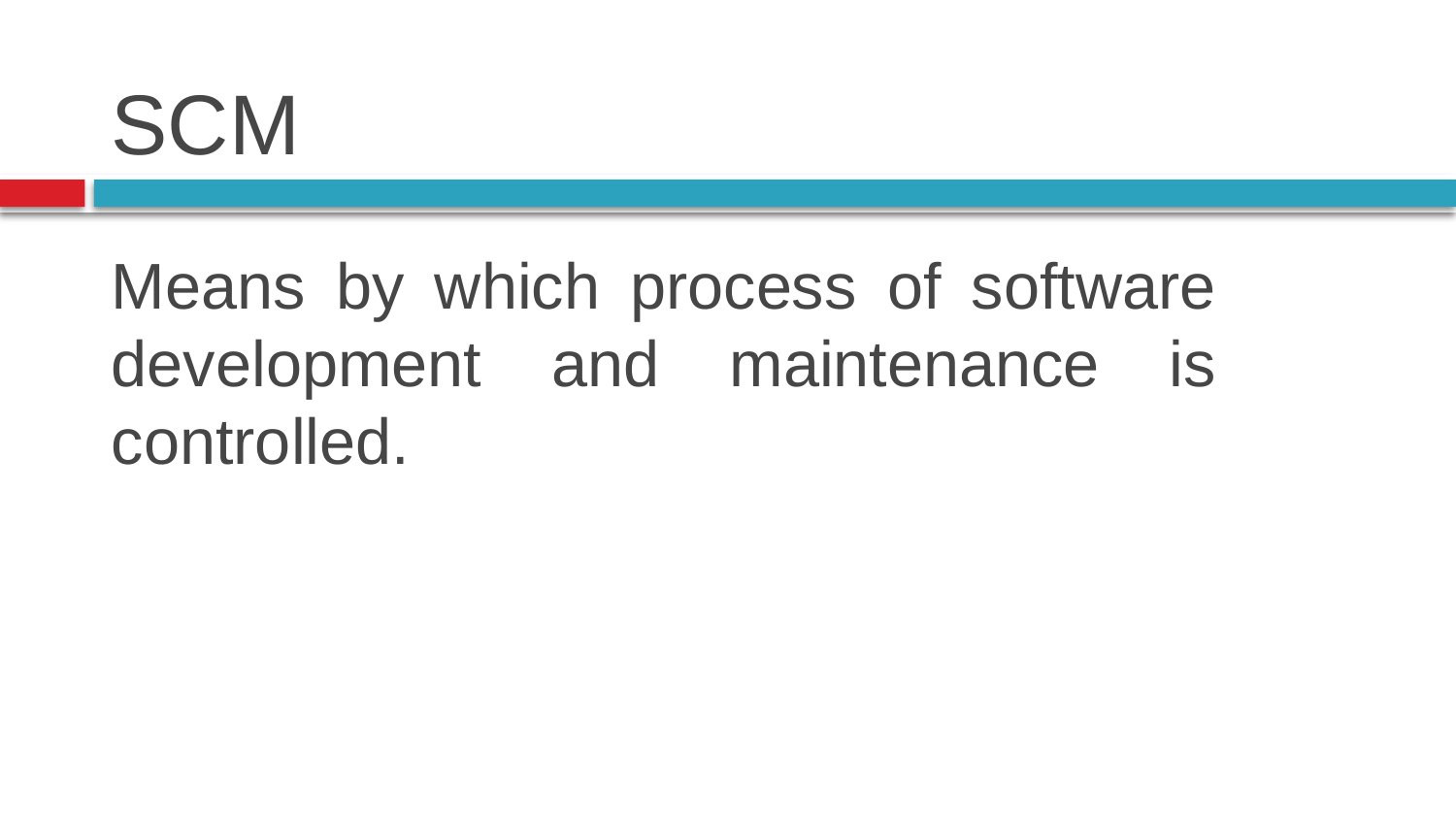

# SCM
Means by which process of software development and maintenance is controlled.